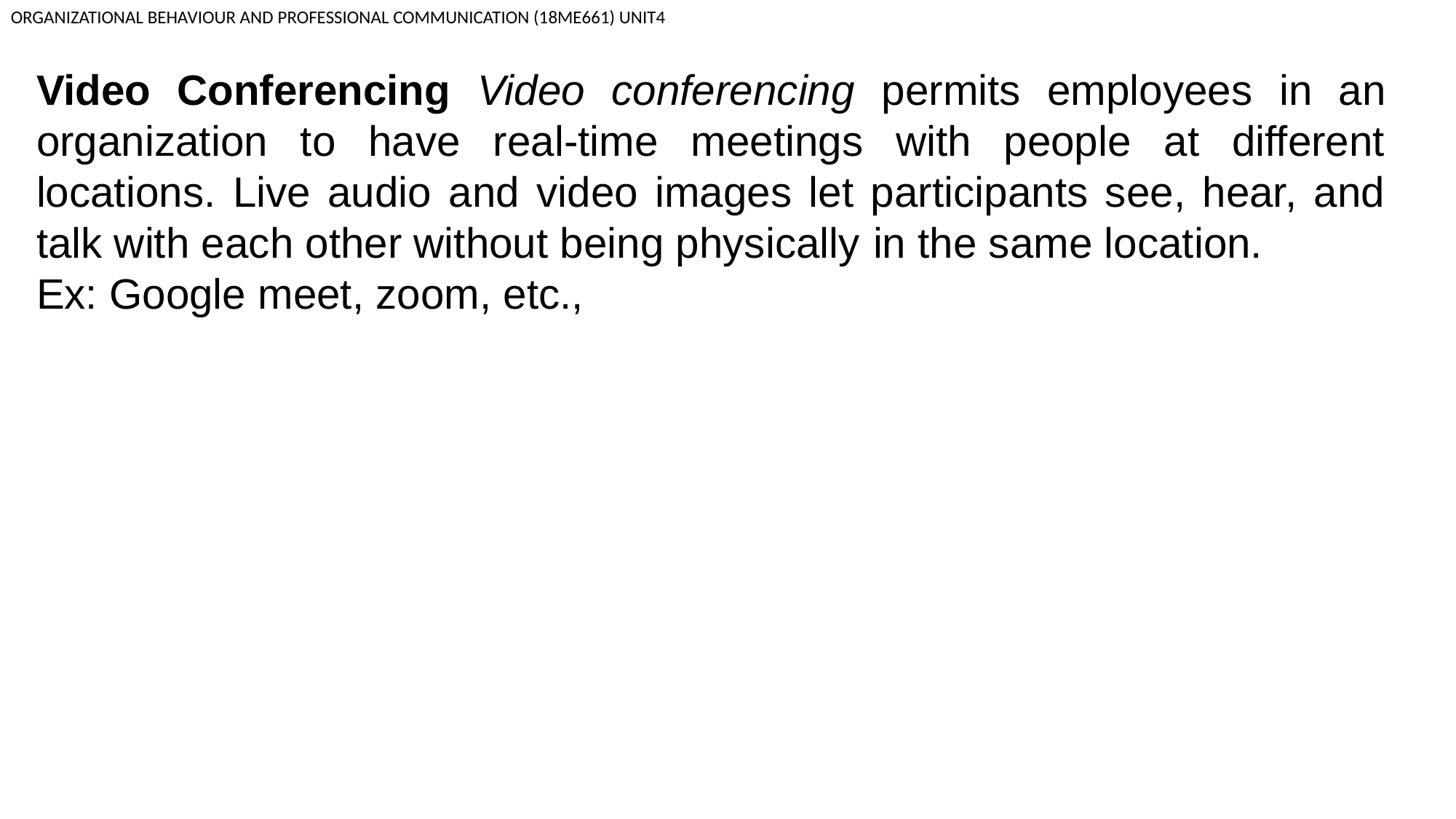

ORGANIZATIONAL BEHAVIOUR AND PROFESSIONAL COMMUNICATION (18ME661) UNIT4
Video Conferencing Video conferencing permits employees in an organization to have real-time meetings with people at different locations. Live audio and video images let participants see, hear, and talk with each other without being physically in the same location.
Ex: Google meet, zoom, etc.,